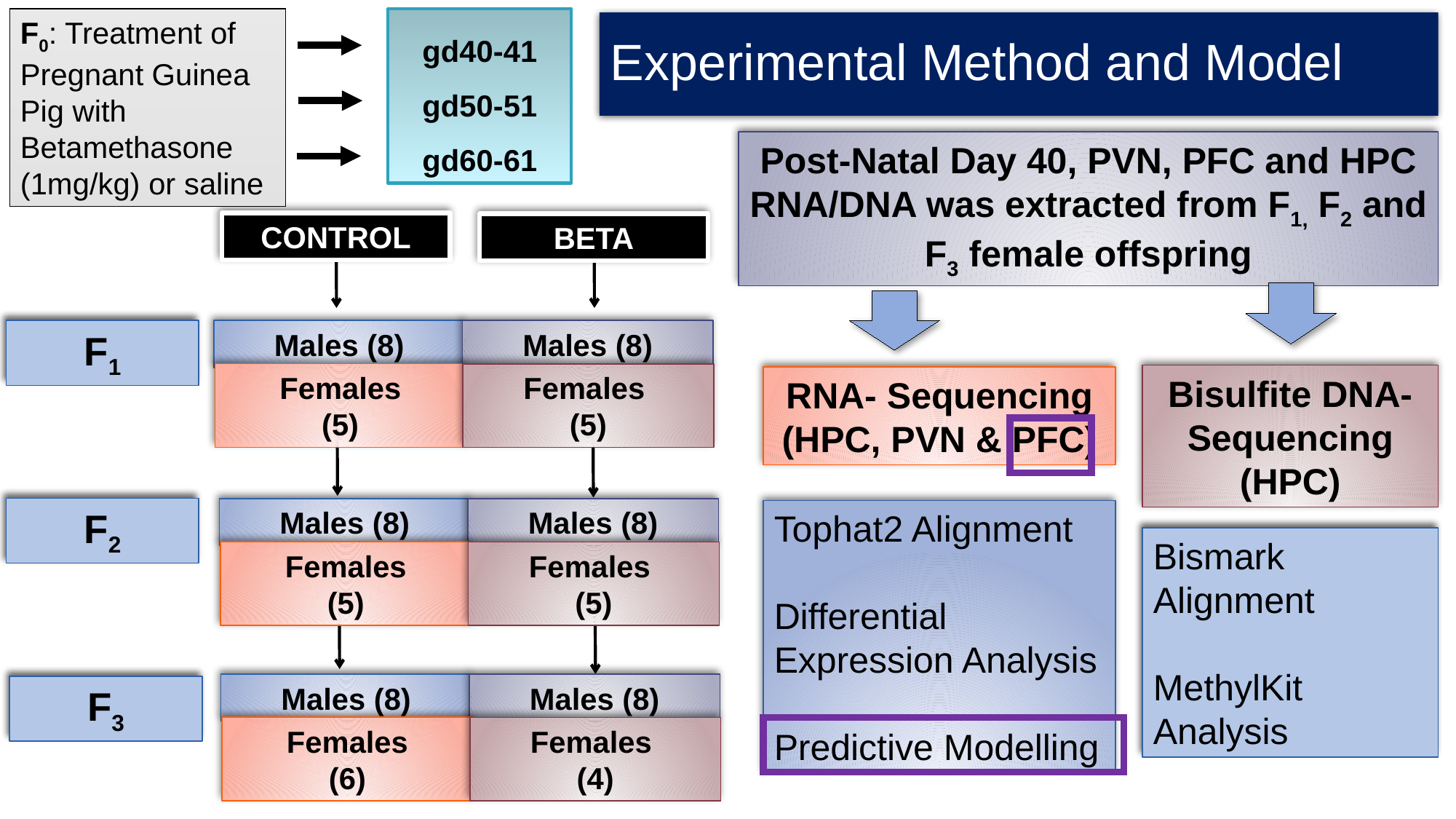

F0: Treatment of Pregnant Guinea Pig with Betamethasone (1mg/kg) or saline
gd40-41
gd50-51
gd60-61
Experimental Method and Model
Post-Natal Day 40, PVN, PFC and HPC RNA/DNA was extracted from F1, F2 and F3 female offspring

Bisulfite DNA-Sequencing (HPC)
RNA- Sequencing (HPC, PVN & PFC)
Tophat2 Alignment

Differential Expression Analysis

Predictive Modelling
Bismark Alignment

MethylKit Analysis
CONTROL
BETA
F1
Males (8)
Males (8)
Females
(5)
Females
(5)

F2
Males (8)
Males (8)
Females
(5)
Females
(5)
Males (8)
Males (8)
Females
(6)
Females
(4)
F3